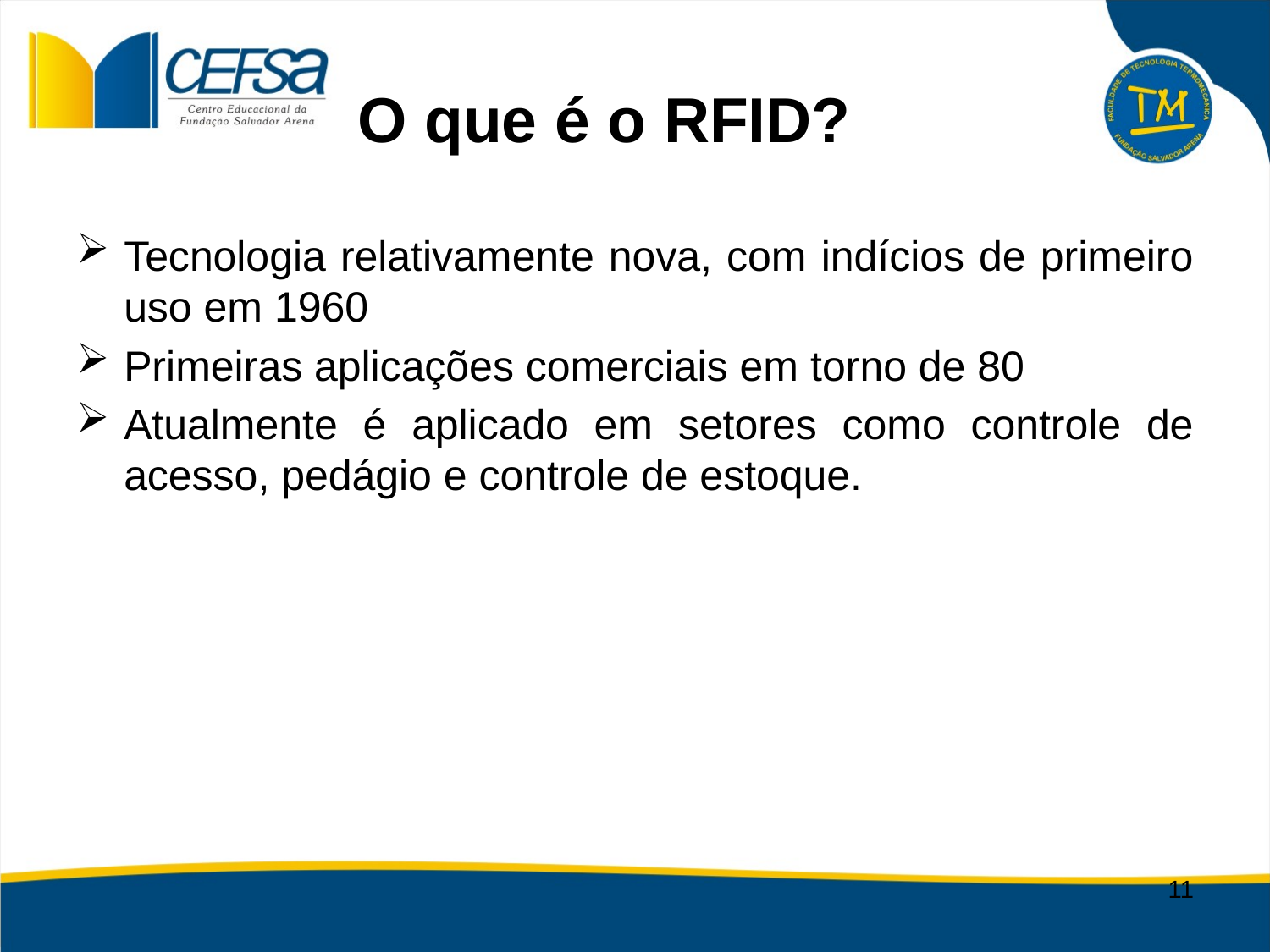

# O que é o RFID?
Tecnologia relativamente nova, com indícios de primeiro uso em 1960
Primeiras aplicações comerciais em torno de 80
Atualmente é aplicado em setores como controle de acesso, pedágio e controle de estoque.
11